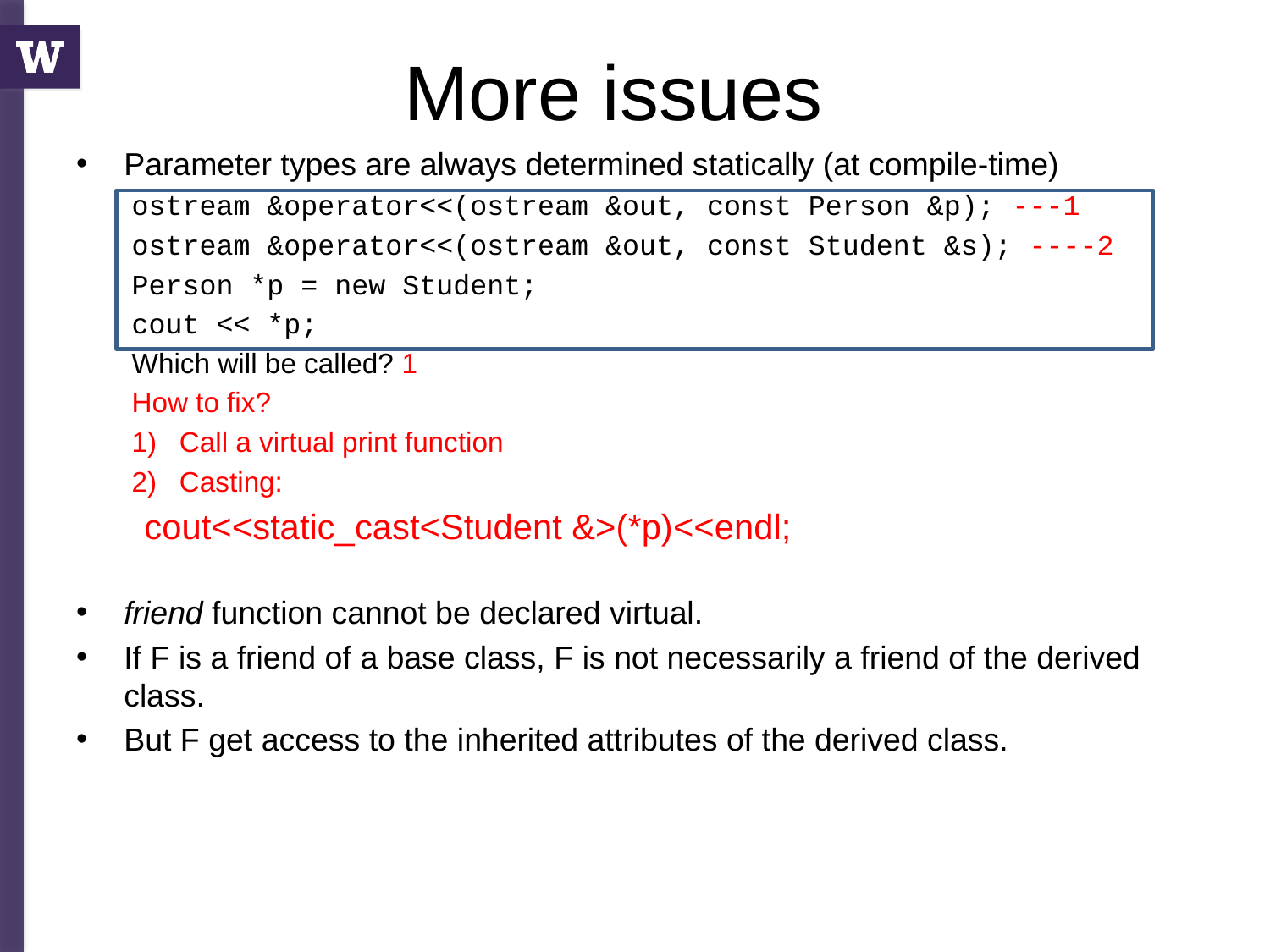

# More issues
Parameter types are always determined statically (at compile-time)
ostream &operator<<(ostream &out, const Person &p); ---1
ostream &operator<<(ostream &out, const Student &s); ----2
Person *p = new Student;
cout << *p;
Which will be called? 1
How to fix?
Call a virtual print function
Casting:
       cout<<static_cast<Student &>(*p)<<endl;

friend function cannot be declared virtual.
If F is a friend of a base class, F is not necessarily a friend of the derived class.
But F get access to the inherited attributes of the derived class.